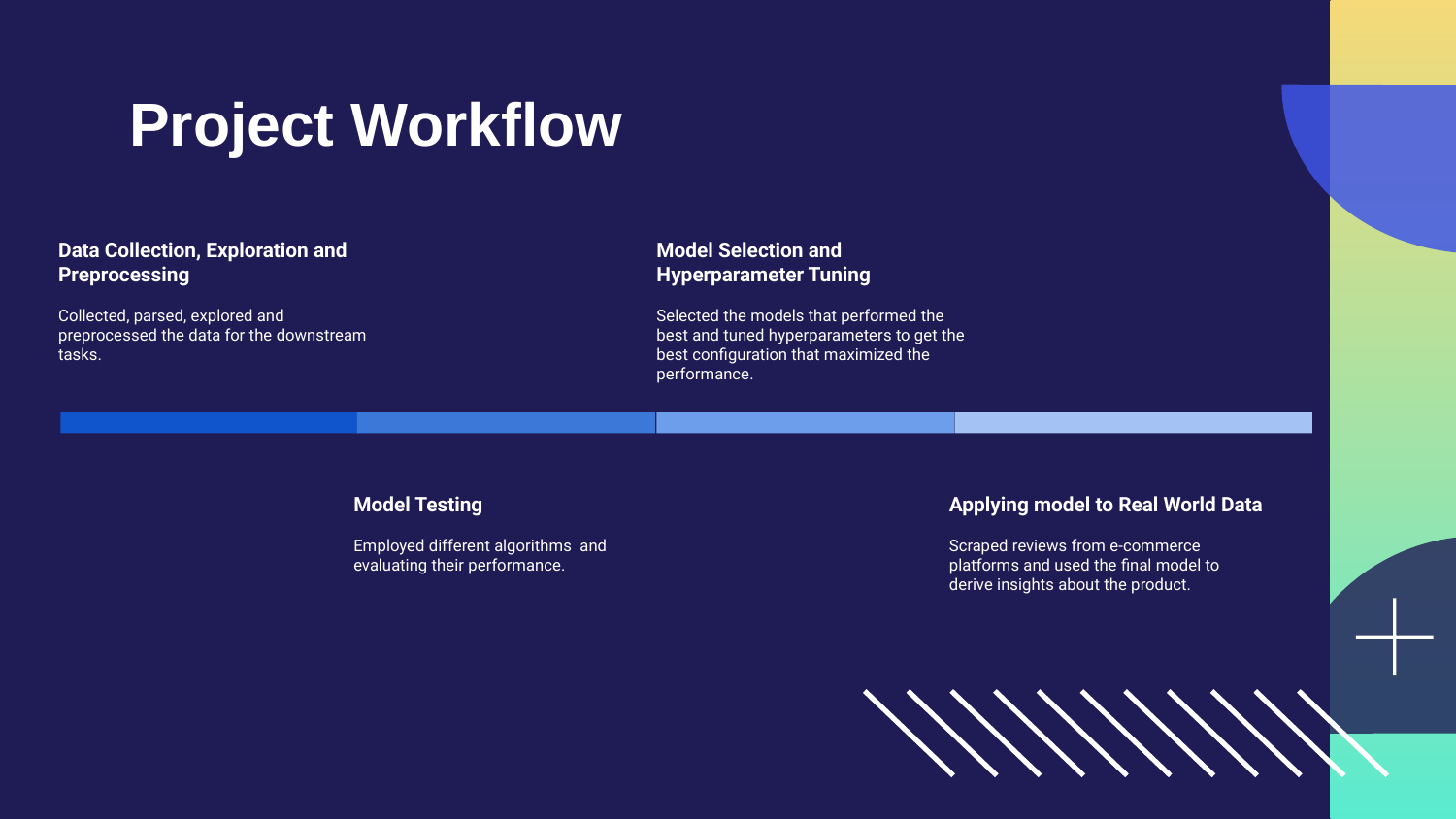

# Project Workflow
Data Collection, Exploration and Preprocessing

Collected, parsed, explored and preprocessed the data for the downstream tasks.

Model Selection and Hyperparameter Tuning

Selected the models that performed the best and tuned hyperparameters to get the best configuration that maximized the performance.

Model Testing

Employed different algorithms  and evaluating their performance.

Applying model to Real World Data

Scraped reviews from e-commerce platforms and used the final model to derive insights about the product.